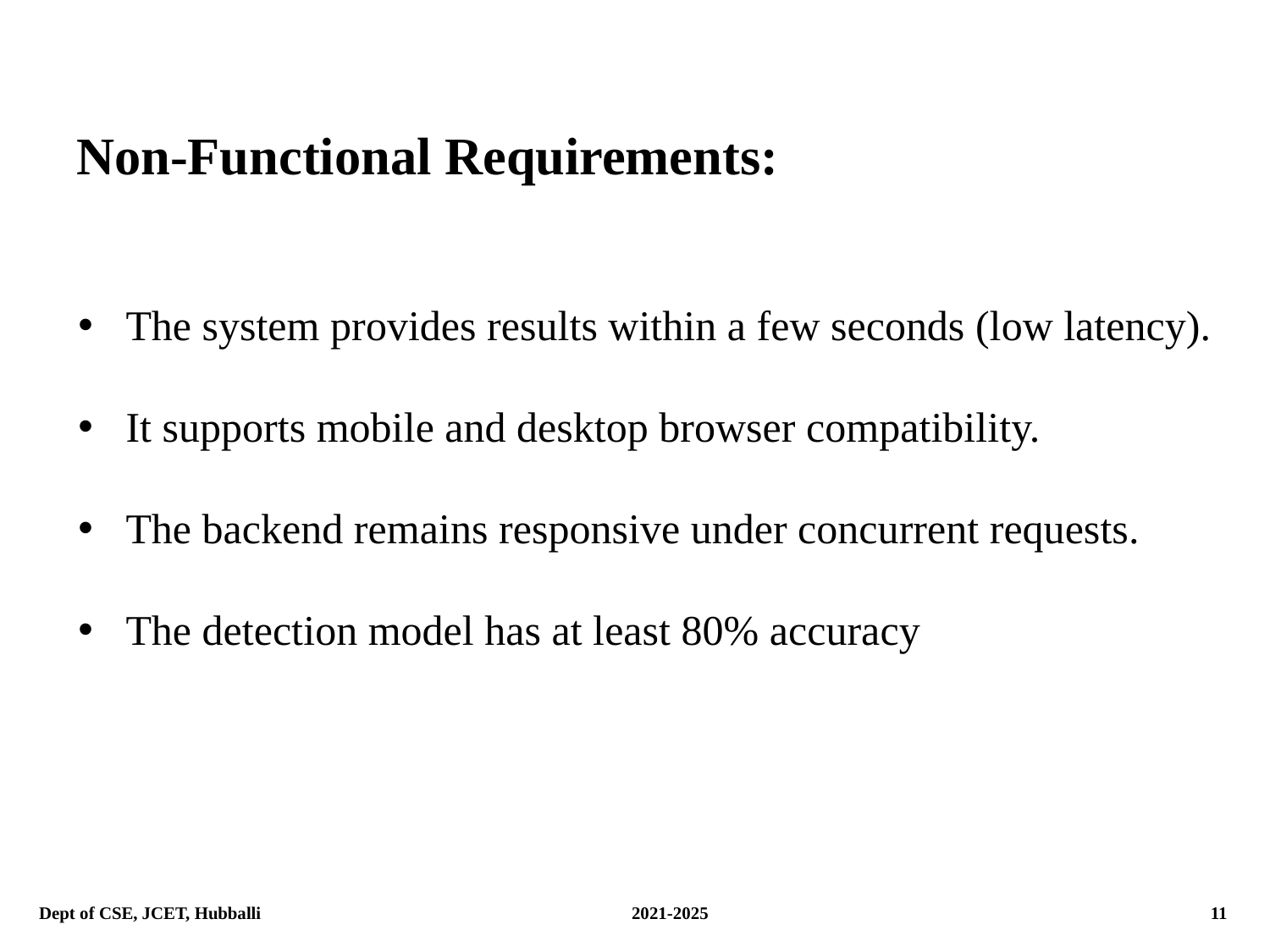

# Non-Functional Requirements:
The system provides results within a few seconds (low latency).
It supports mobile and desktop browser compatibility.
The backend remains responsive under concurrent requests.
The detection model has at least 80% accuracy
Dept of CSE, JCET, Hubballi			                   2021-2025			                                   11